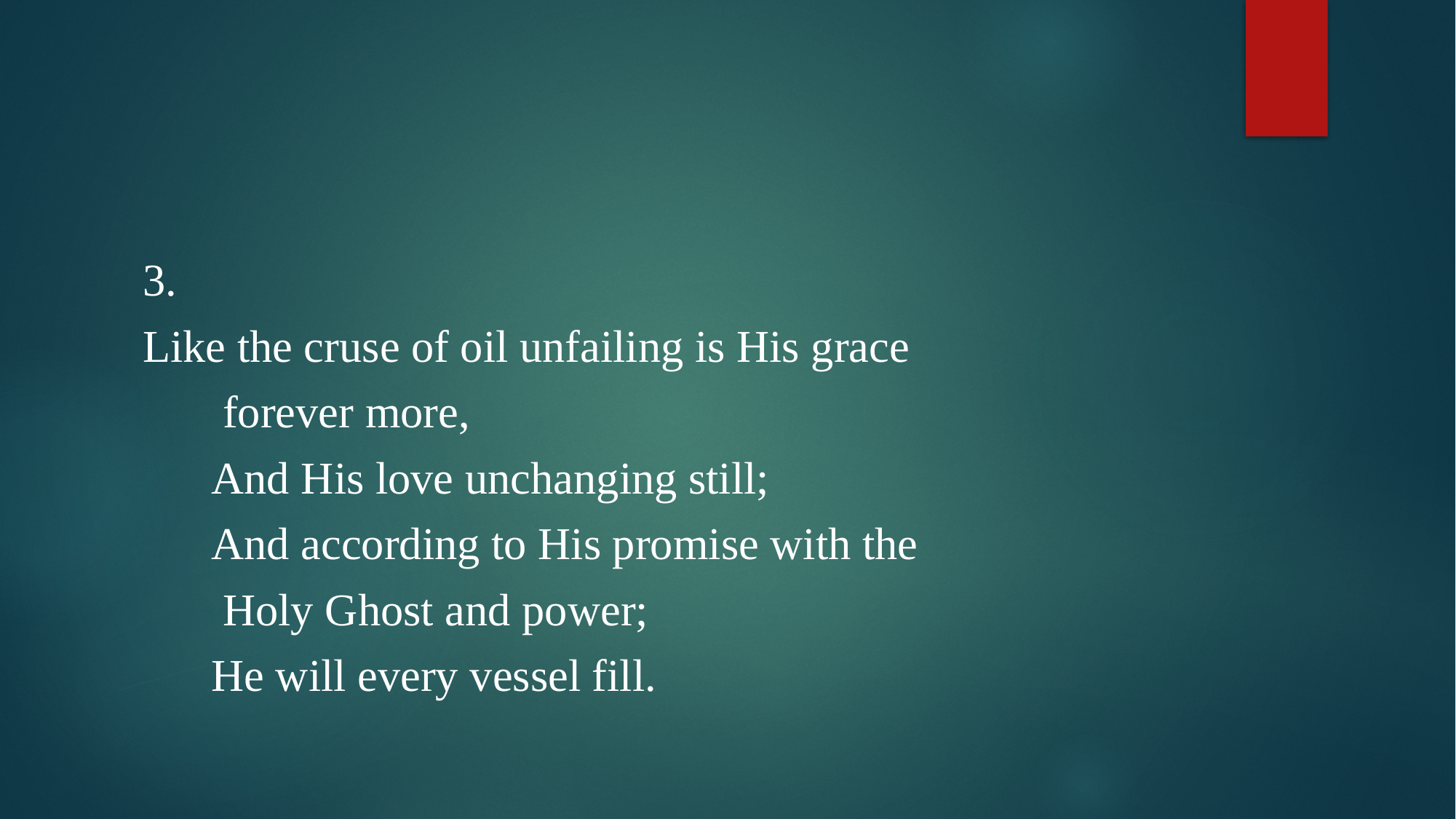

#
3.
Like the cruse of oil unfailing is His grace
       forever more,
      And His love unchanging still;
      And according to His promise with the
       Holy Ghost and power;
      He will every vessel fill.